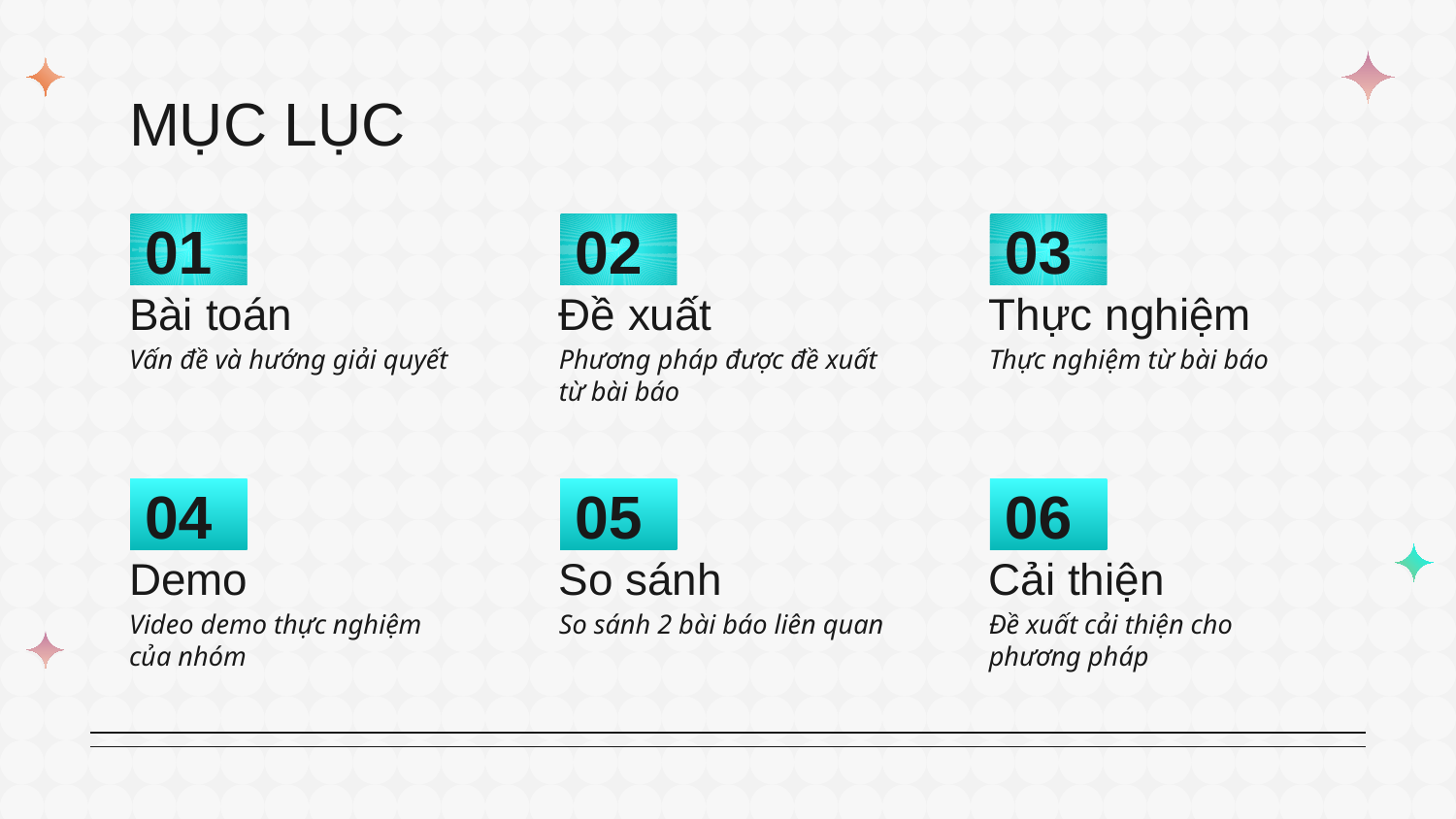

# MỤC LỤC
01
02
03
Bài toán
Đề xuất
Thực nghiệm
Vấn đề và hướng giải quyết
Phương pháp được đề xuất từ bài báo
Thực nghiệm từ bài báo
04
05
06
Demo
So sánh
Cải thiện
Video demo thực nghiệm của nhóm
So sánh 2 bài báo liên quan
Đề xuất cải thiện cho phương pháp